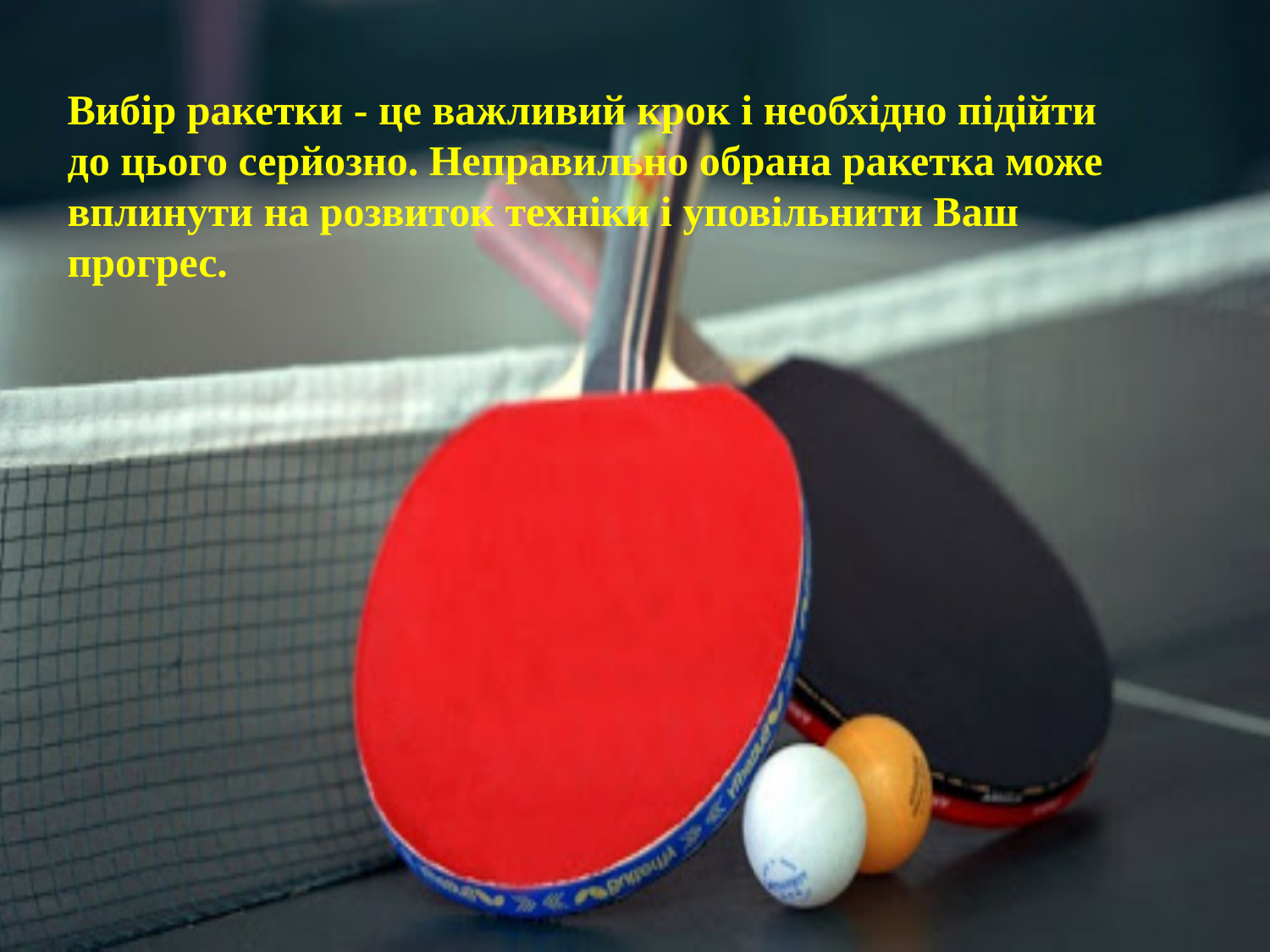

Вибір ракетки - це важливий крок і необхідно підійти до цього серйозно. Неправильно обрана ракетка може вплинути на розвиток техніки і уповільнити Ваш прогрес.